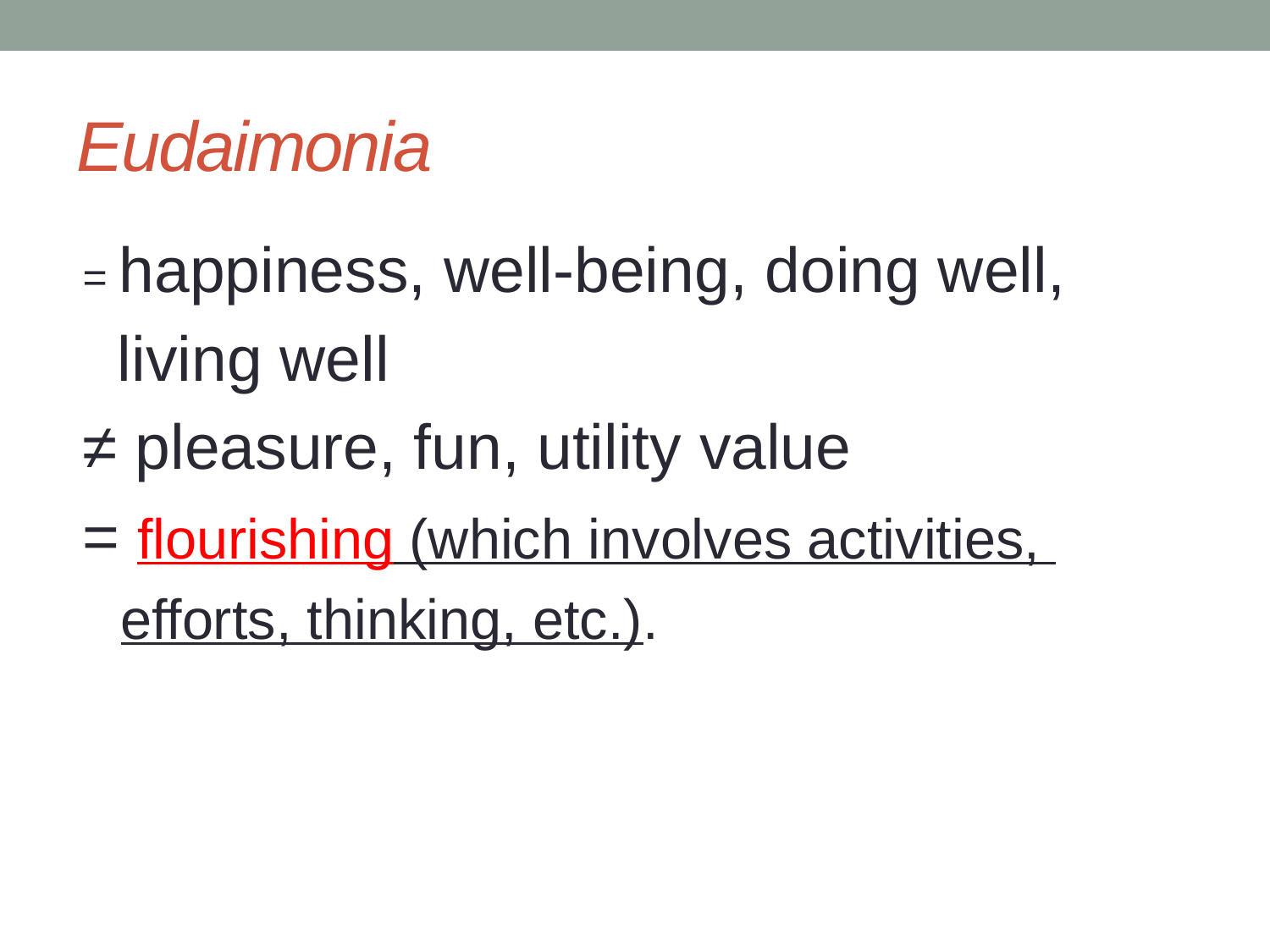

# Eudaimonia
= happiness, well-being, doing well,
  living well
≠ pleasure, fun, utility value
= flourishing (which involves activities,
efforts, thinking, etc.).